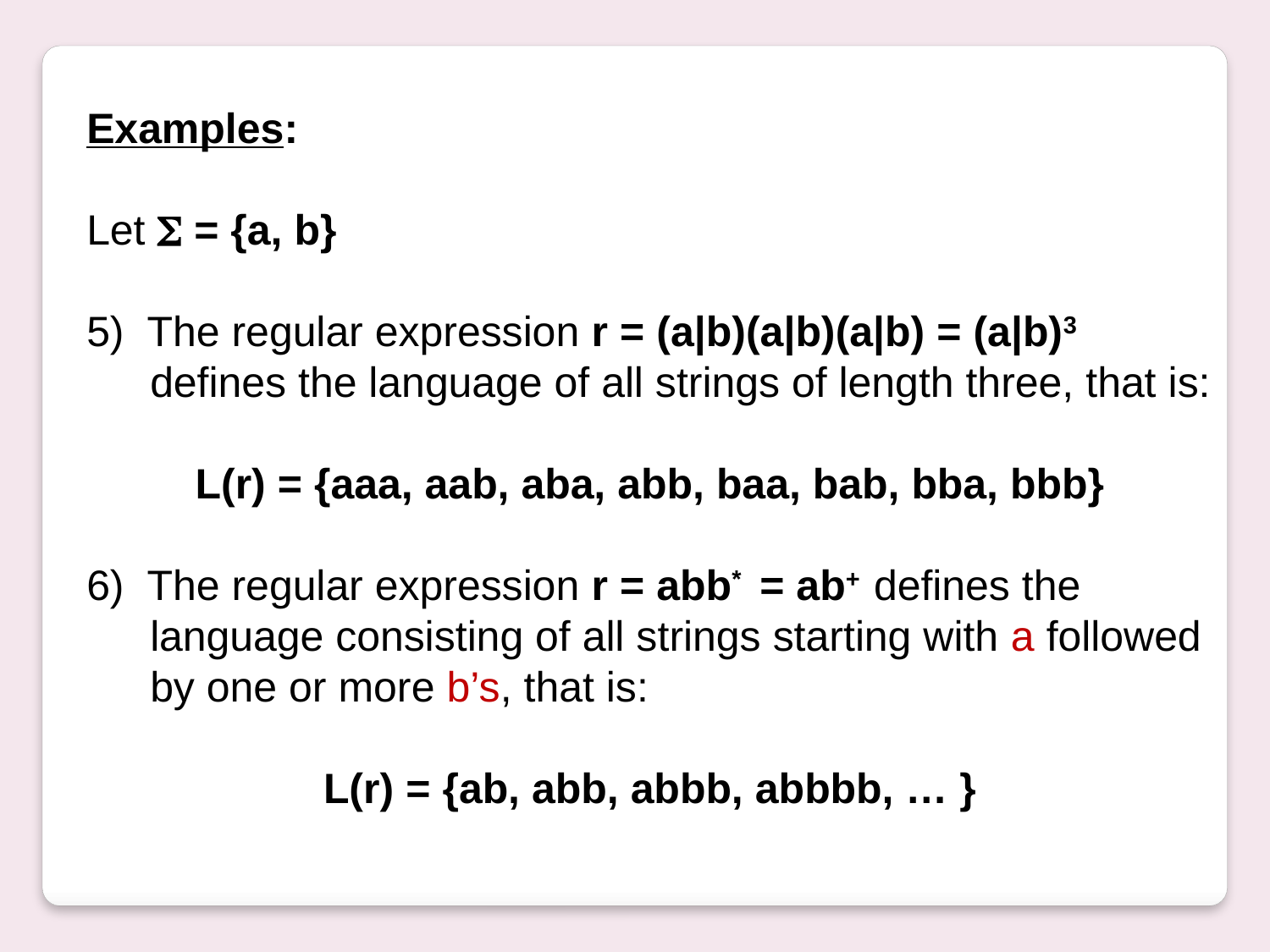

Examples:

Let Σ = {a, b}

5)  The regular expression r = (a|b)(a|b)(a|b) = (a|b)3  defines the language of all strings of length three, that is:

L(r) = {aaa, aab, aba, abb, baa, bab, bba, bbb}

6)  The regular expression r = abb*  = ab+  defines the language consisting of all strings starting with a followed by one or more b’s, that is:

L(r) = {ab, abb, abbb, abbbb, … }